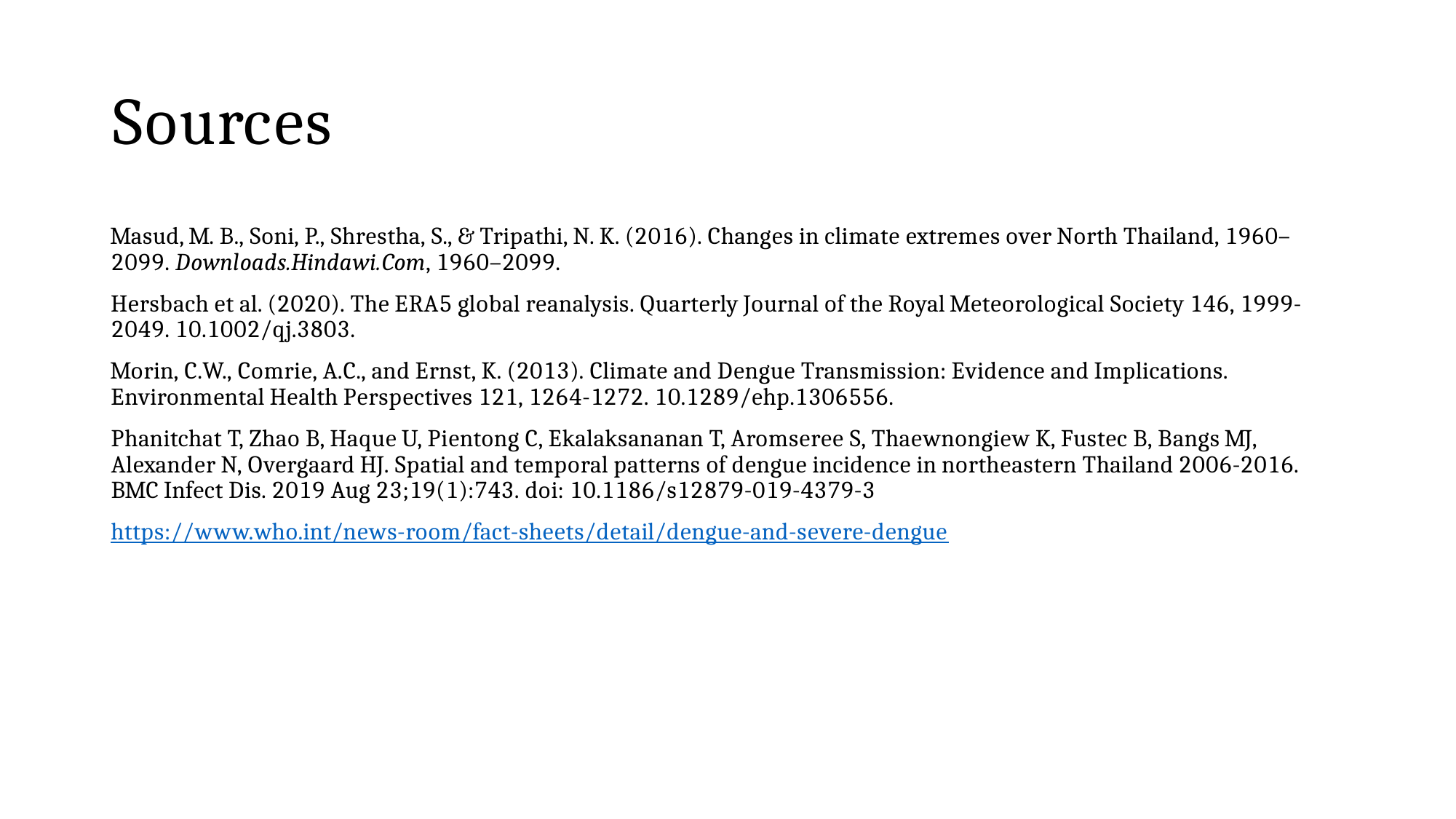

# Sources
Masud, M. B., Soni, P., Shrestha, S., & Tripathi, N. K. (2016). Changes in climate extremes over North Thailand, 1960–2099. Downloads.Hindawi.Com, 1960–2099.
Hersbach et al. (2020). The ERA5 global reanalysis. Quarterly Journal of the Royal Meteorological Society 146, 1999-2049. 10.1002/qj.3803.
Morin, C.W., Comrie, A.C., and Ernst, K. (2013). Climate and Dengue Transmission: Evidence and Implications. Environmental Health Perspectives 121, 1264-1272. 10.1289/ehp.1306556.
Phanitchat T, Zhao B, Haque U, Pientong C, Ekalaksananan T, Aromseree S, Thaewnongiew K, Fustec B, Bangs MJ, Alexander N, Overgaard HJ. Spatial and temporal patterns of dengue incidence in northeastern Thailand 2006-2016. BMC Infect Dis. 2019 Aug 23;19(1):743. doi: 10.1186/s12879-019-4379-3
https://www.who.int/news-room/fact-sheets/detail/dengue-and-severe-dengue